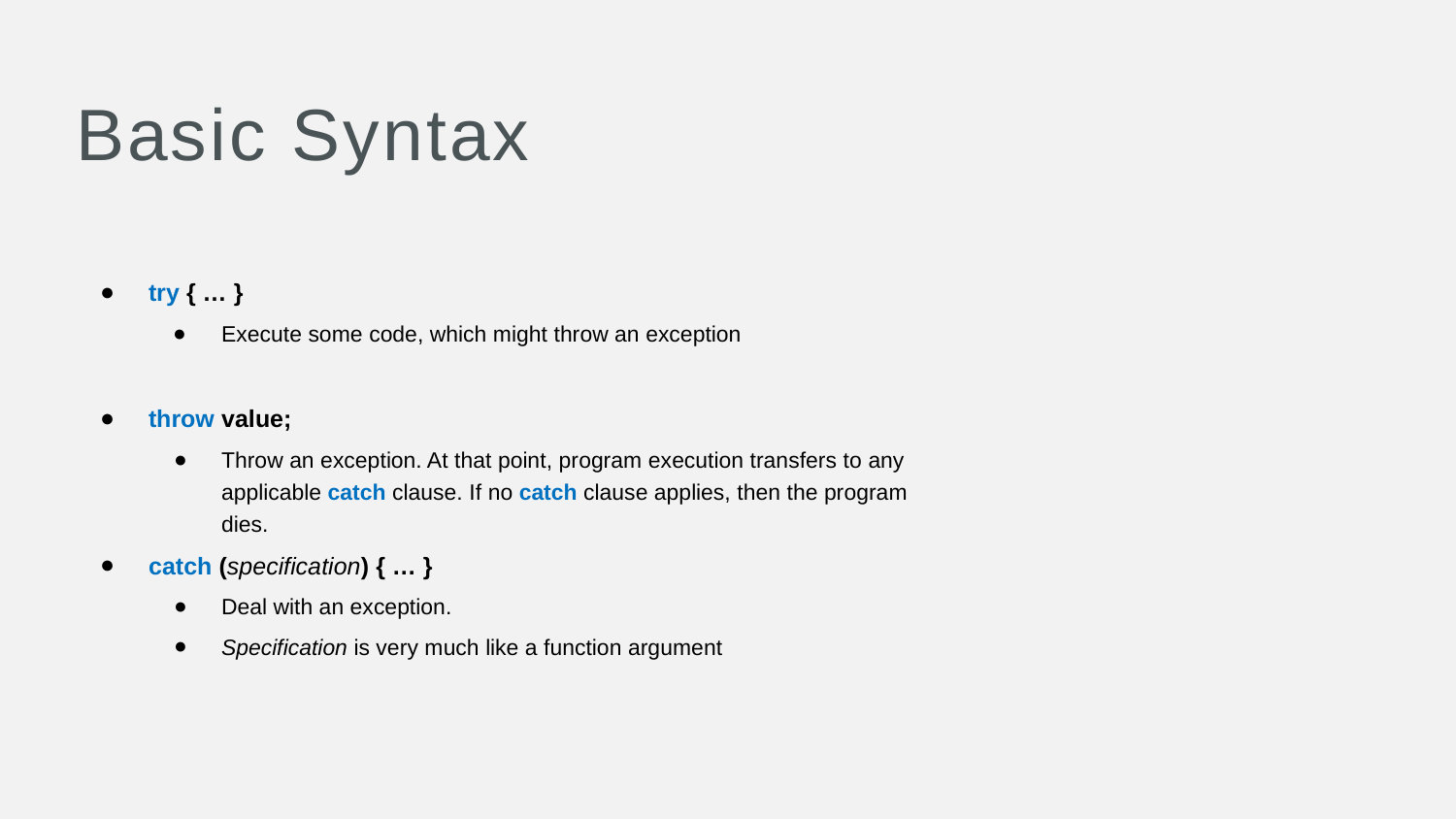

# Basic Syntax
try { … }
Execute some code, which might throw an exception

throw value;
Throw an exception. At that point, program execution transfers to any applicable catch clause. If no catch clause applies, then the program dies.
catch (specification) { … }
Deal with an exception.
Specification is very much like a function argument